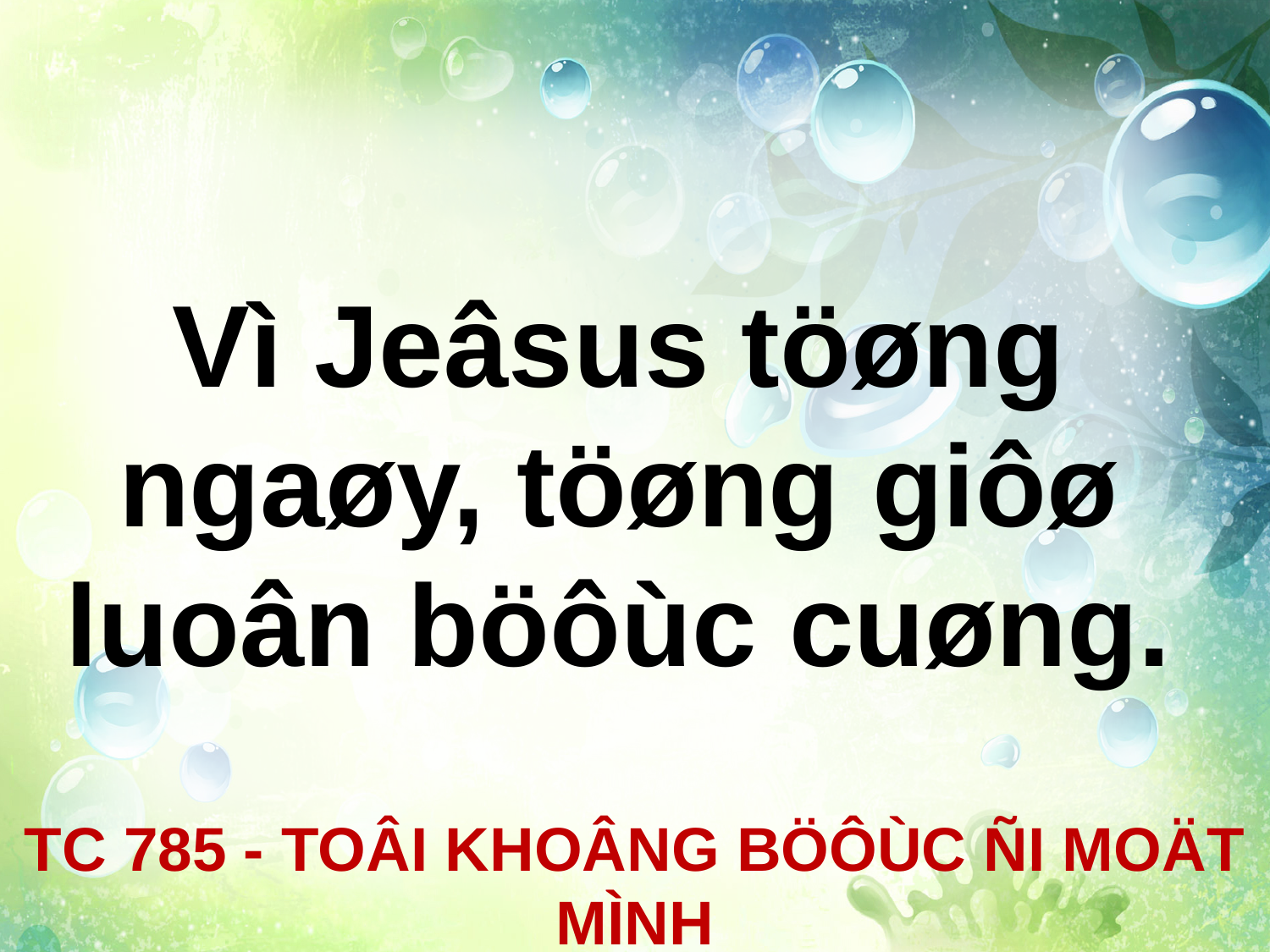

Vì Jeâsus töøng
ngaøy, töøng giôø
luoân böôùc cuøng.
TC 785 - TOÂI KHOÂNG BÖÔÙC ÑI MOÄT MÌNH